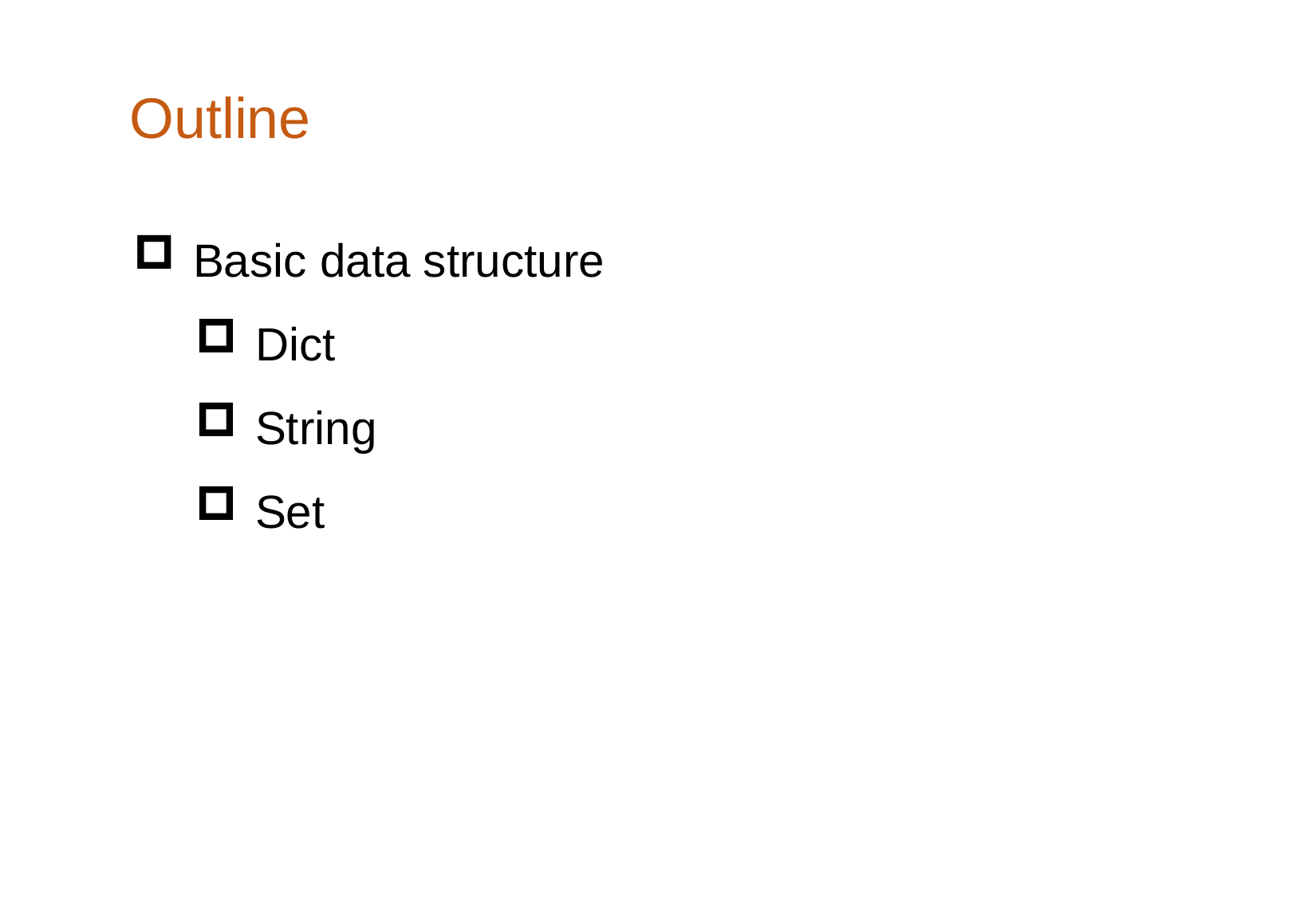

Outline
Basic data structure
Dict
String
Set